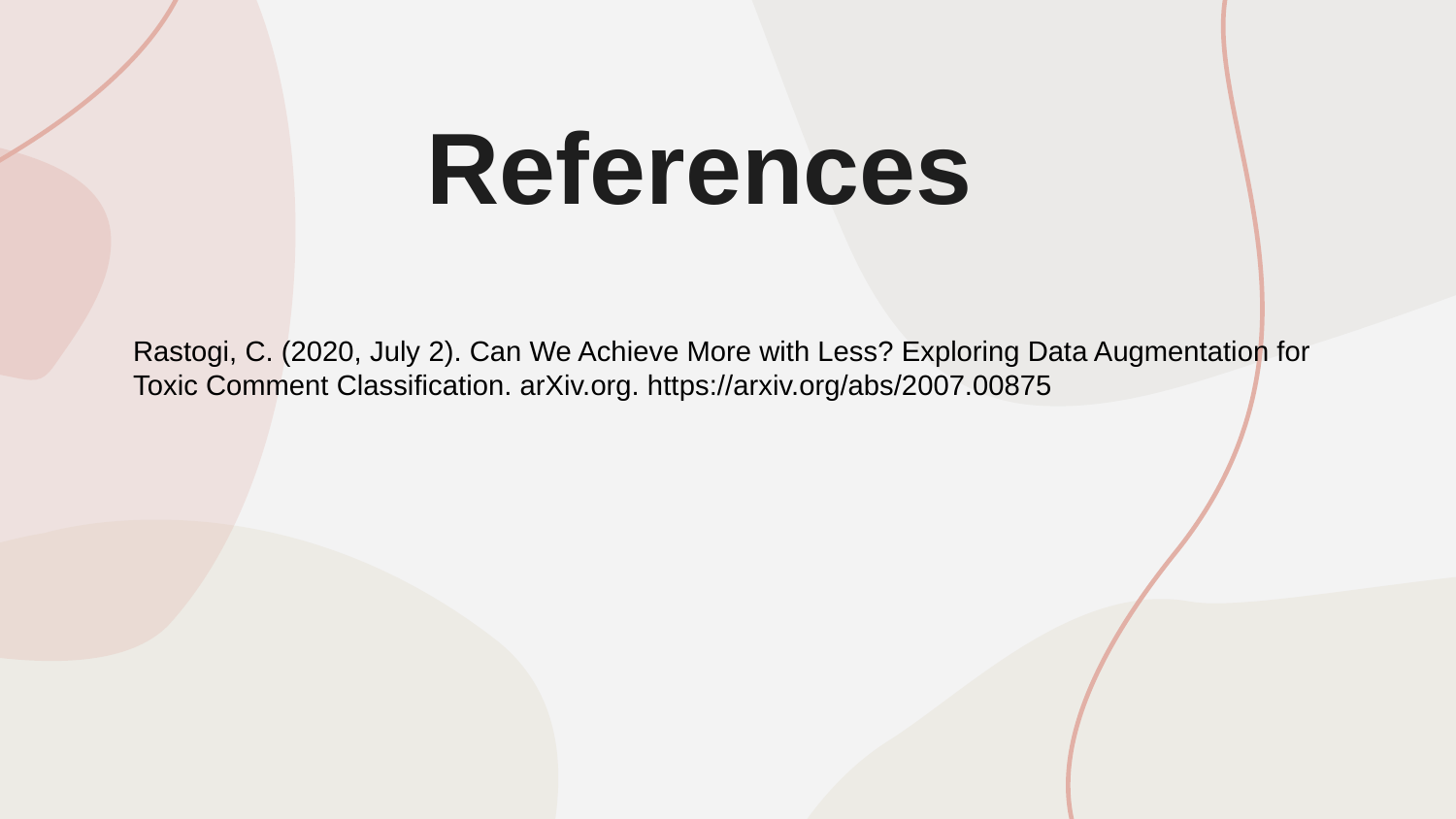

# References
Rastogi, C. (2020, July 2). Can We Achieve More with Less? Exploring Data Augmentation for Toxic Comment Classification. arXiv.org. https://arxiv.org/abs/2007.00875